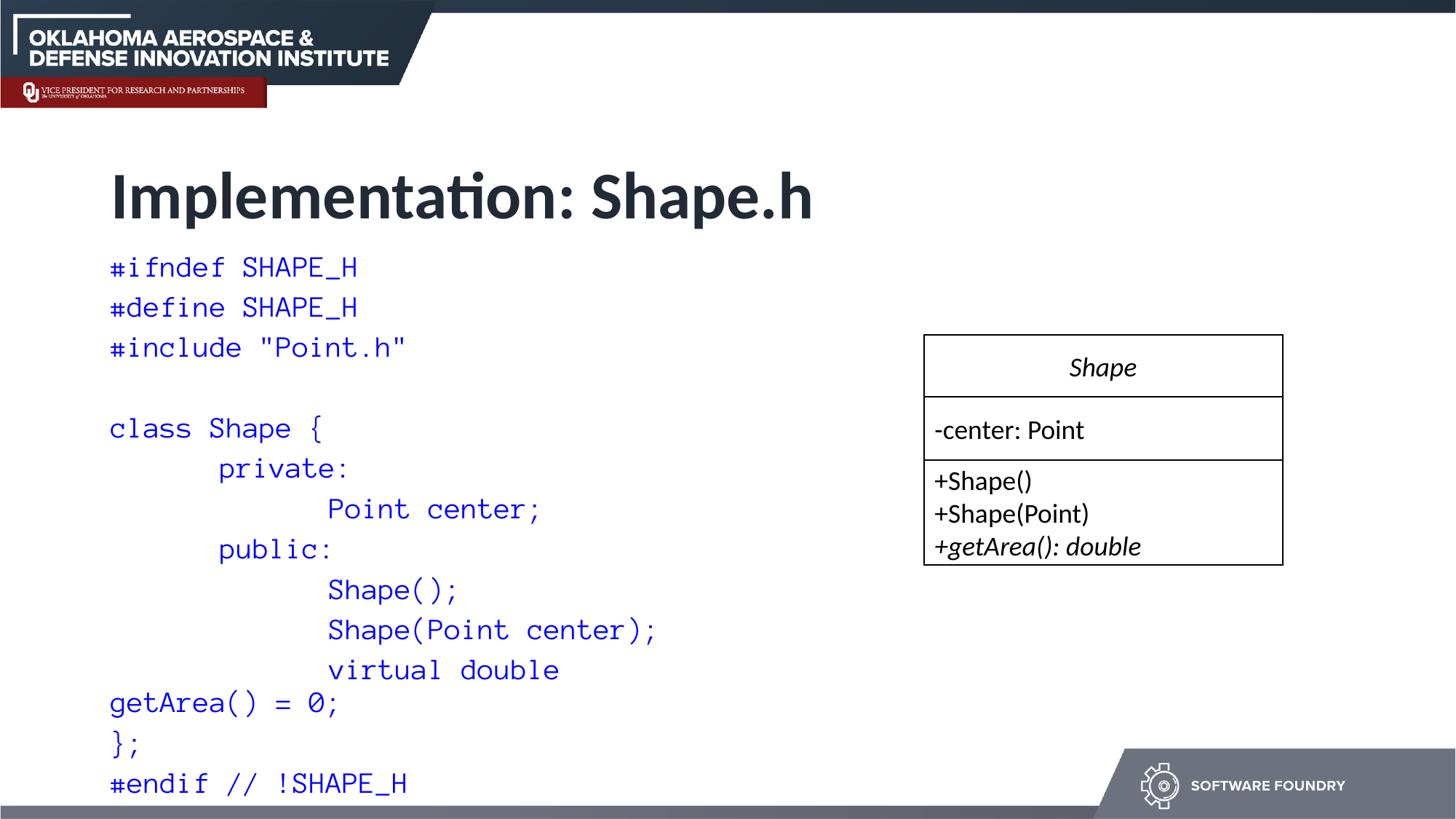

# Implementation: Shape.h
#ifndef SHAPE_H
#define SHAPE_H
#include "Point.h"

class Shape {
	private:
		Point center;
	public:
		Shape();
		Shape(Point center);
		virtual double getArea() = 0;
};
#endif // !SHAPE_H
Shape
-center: Point
+Shape()
+Shape(Point)
+getArea(): double